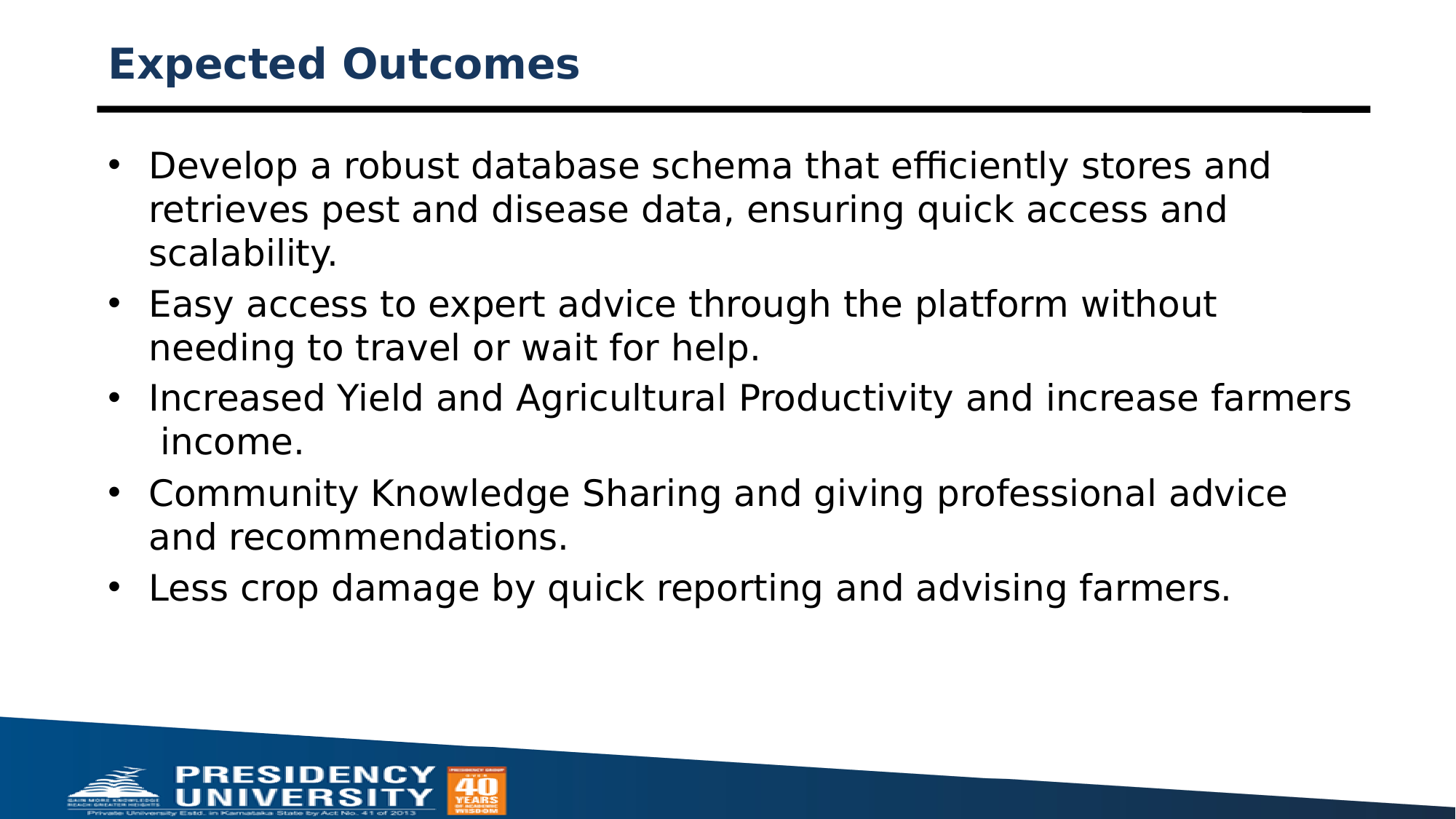

# Expected Outcomes
Develop a robust database schema that efficiently stores and retrieves pest and disease data, ensuring quick access and scalability.
Easy access to expert advice through the platform without needing to travel or wait for help.
Increased Yield and Agricultural Productivity and increase farmers  income.
Community Knowledge Sharing and giving professional advice and recommendations.
Less crop damage by quick reporting and advising farmers.